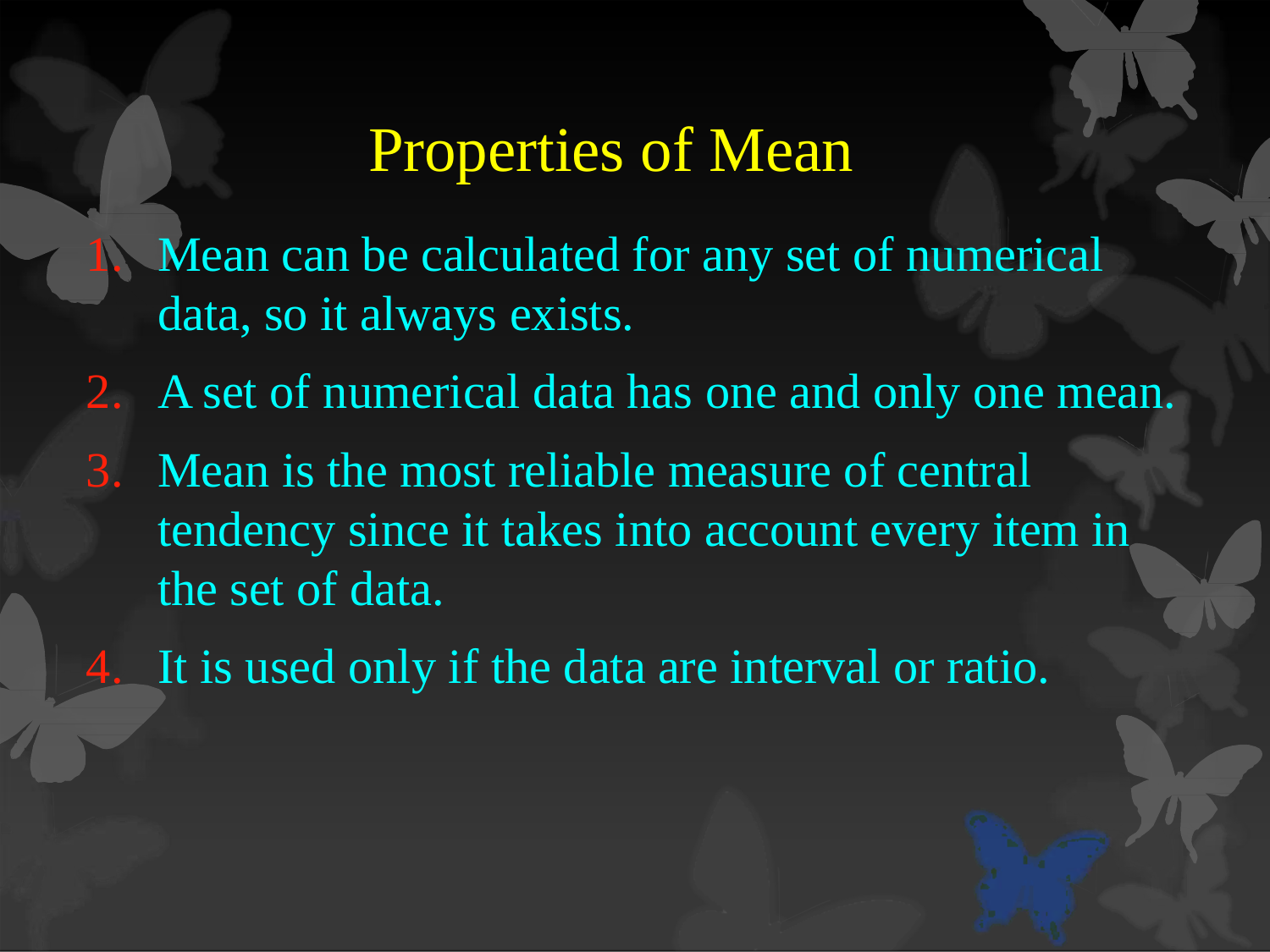

Properties of Mean
Mean can be calculated for any set of numerical data, so it always exists.
A set of numerical data has one and only one mean.
Mean is the most reliable measure of central tendency since it takes into account every item in the set of data.
It is used only if the data are interval or ratio.